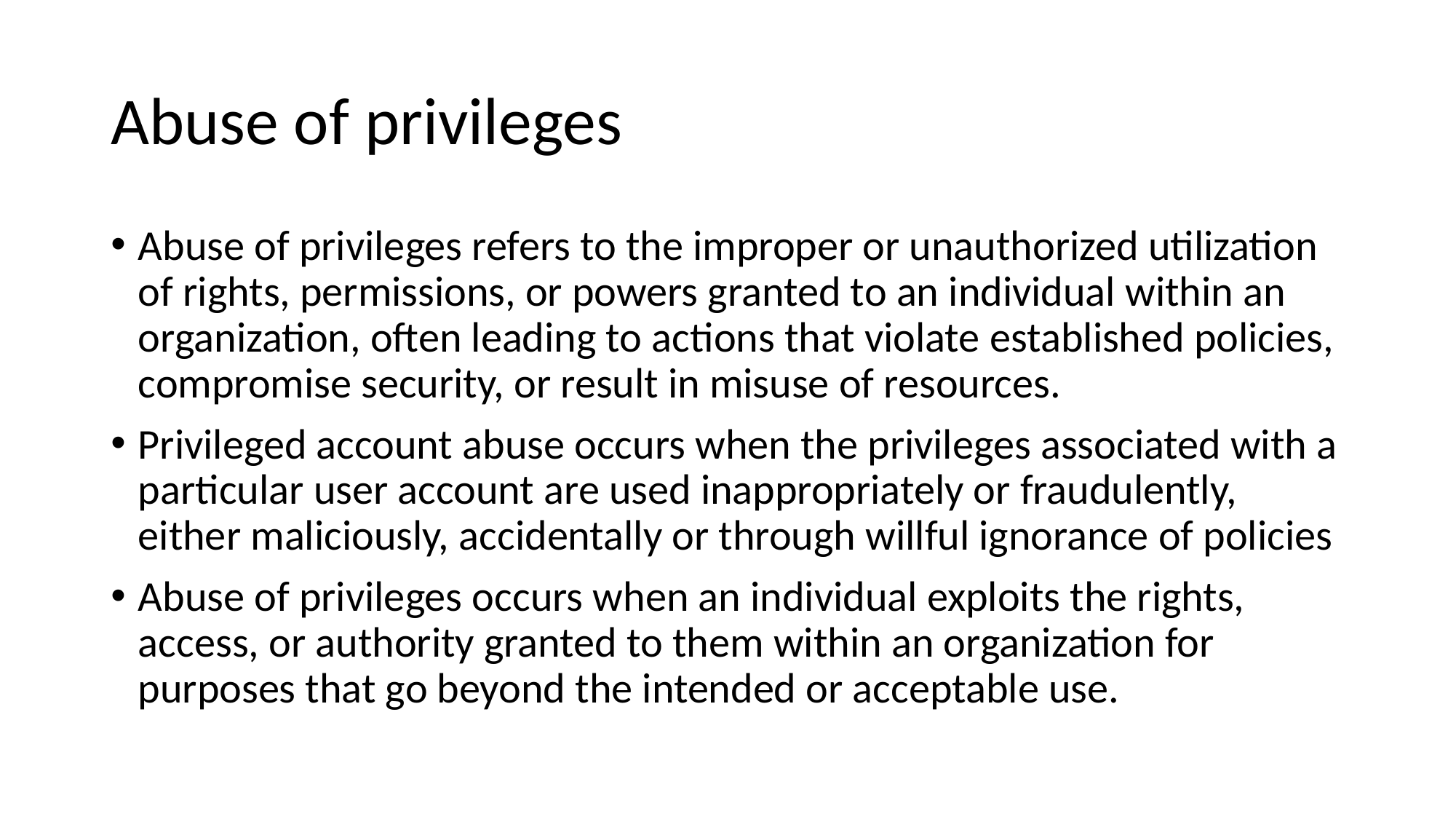

# Abuse of privileges
Abuse of privileges refers to the improper or unauthorized utilization of rights, permissions, or powers granted to an individual within an organization, often leading to actions that violate established policies, compromise security, or result in misuse of resources.
Privileged account abuse occurs when the privileges associated with a particular user account are used inappropriately or fraudulently, either maliciously, accidentally or through willful ignorance of policies
Abuse of privileges occurs when an individual exploits the rights, access, or authority granted to them within an organization for purposes that go beyond the intended or acceptable use.